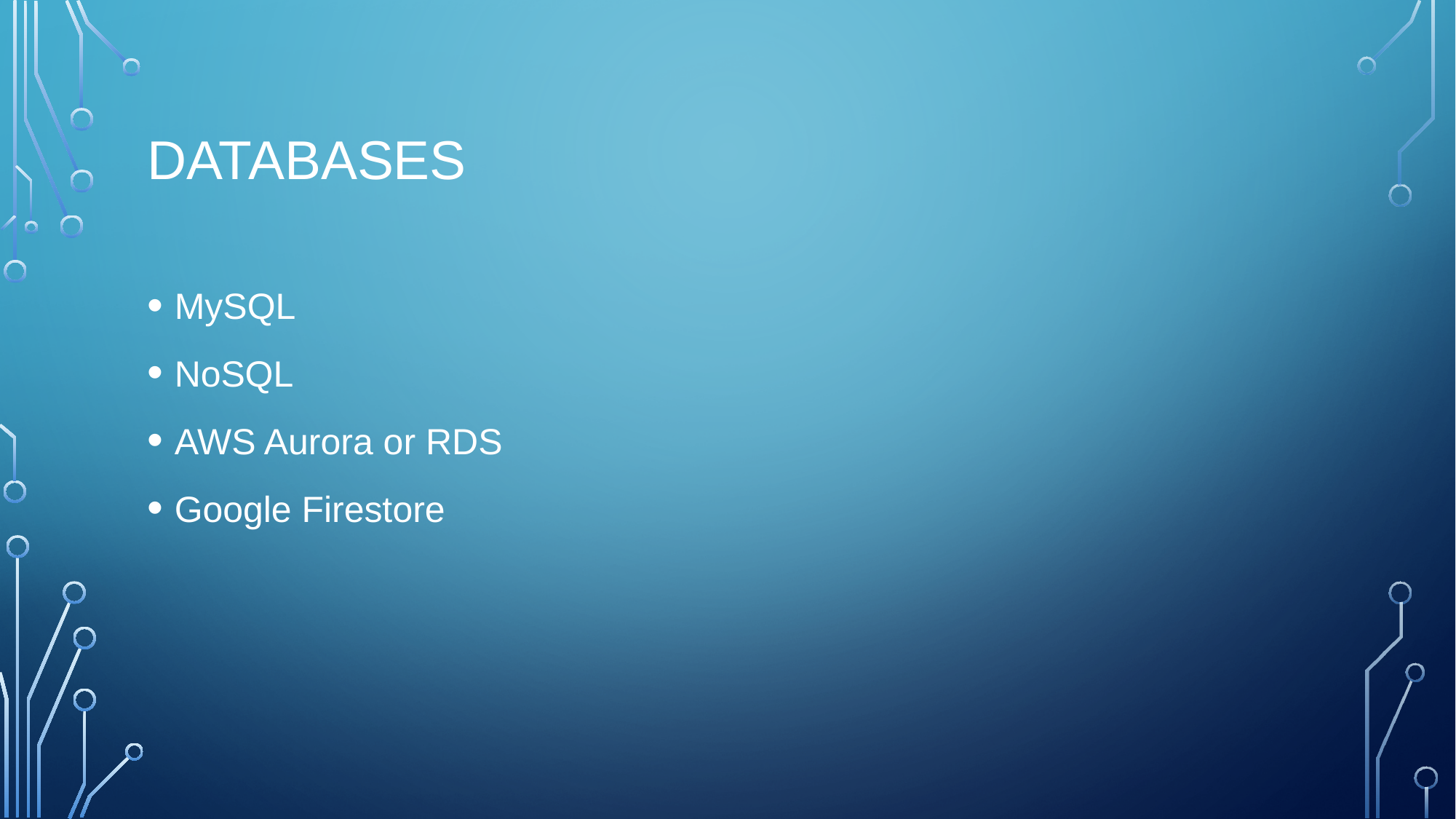

# Databases
MySQL
NoSQL
AWS Aurora or RDS
Google Firestore